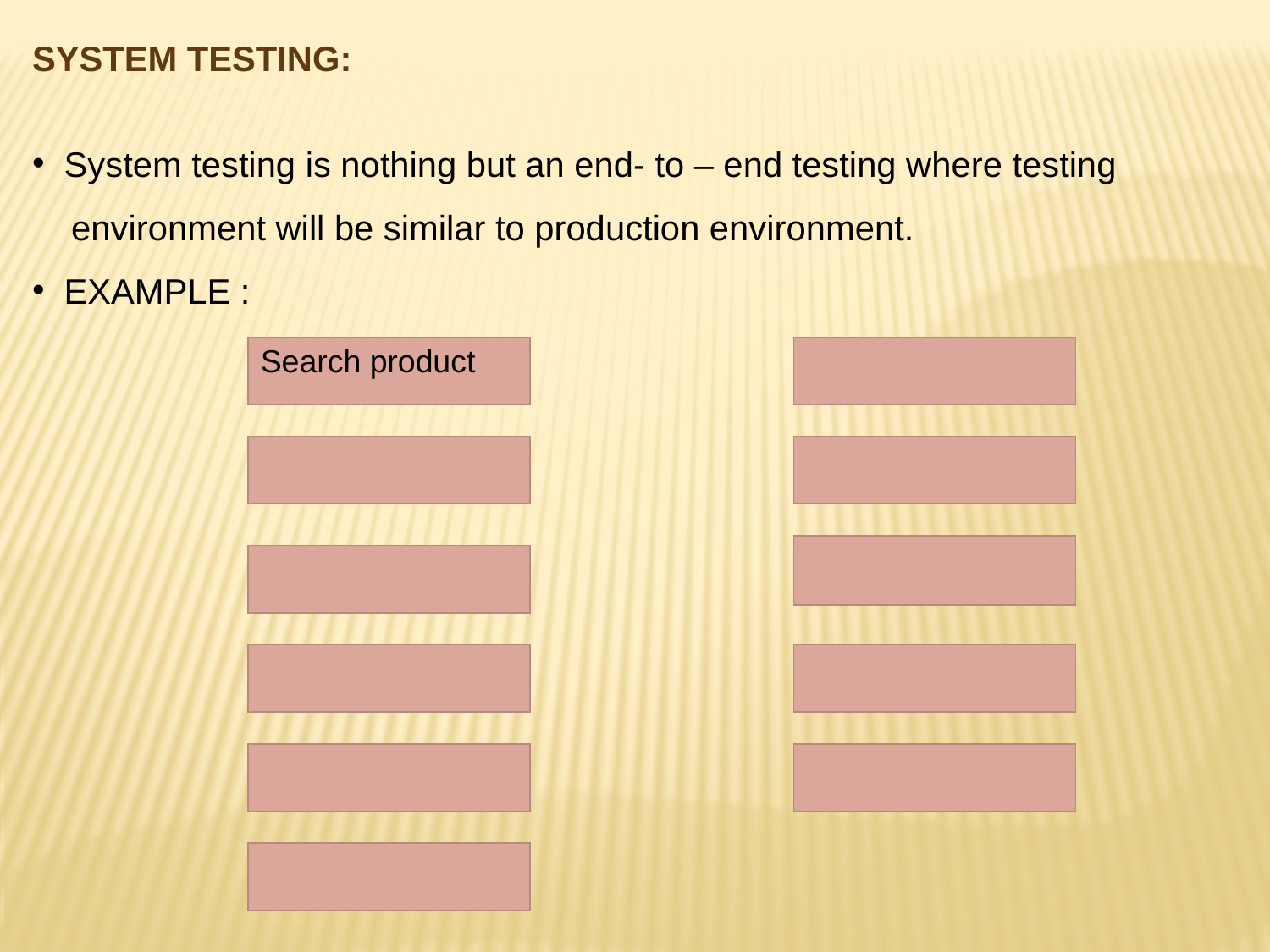

SYSTEM TESTING:

  System testing is nothing but an end- to – end testing where testing
    environment will be similar to production environment.
  EXAMPLE :

| Search product |
| --- |
|  |
| --- |
|  |
| --- |
|  |
| --- |
|  |
| --- |
|  |
| --- |
|  |
| --- |
|  |
| --- |
|  |
| --- |
|  |
| --- |
|  |
| --- |